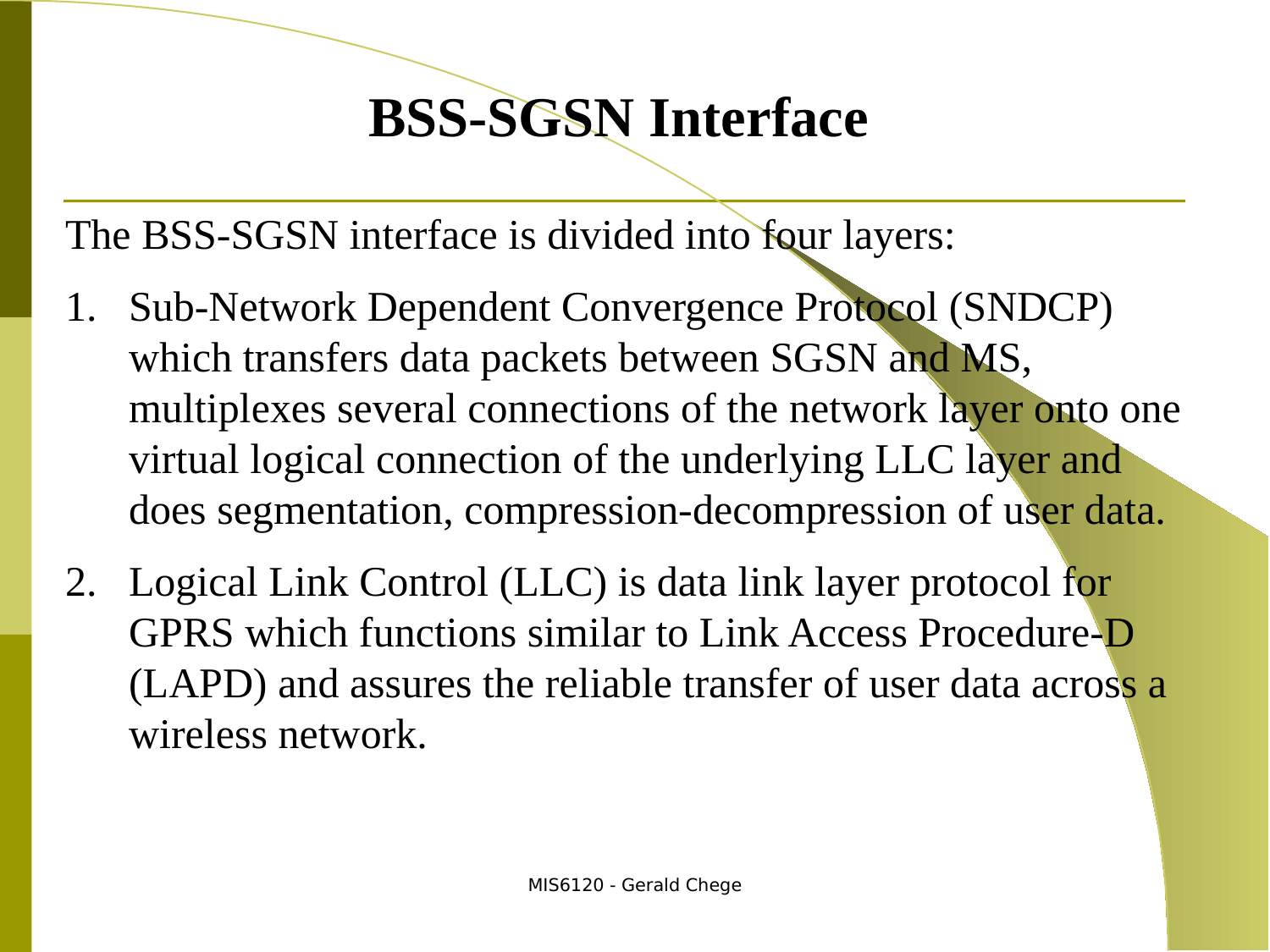

BSS-SGSN Interface
The BSS-SGSN interface is divided into four layers:
Sub-Network Dependent Convergence Protocol (SNDCP) which transfers data packets between SGSN and MS, multiplexes several connections of the network layer onto one virtual logical connection of the underlying LLC layer and does segmentation, compression-decompression of user data.
Logical Link Control (LLC) is data link layer protocol for GPRS which functions similar to Link Access Procedure-D (LAPD) and assures the reliable transfer of user data across a wireless network.
MIS6120 - Gerald Chege